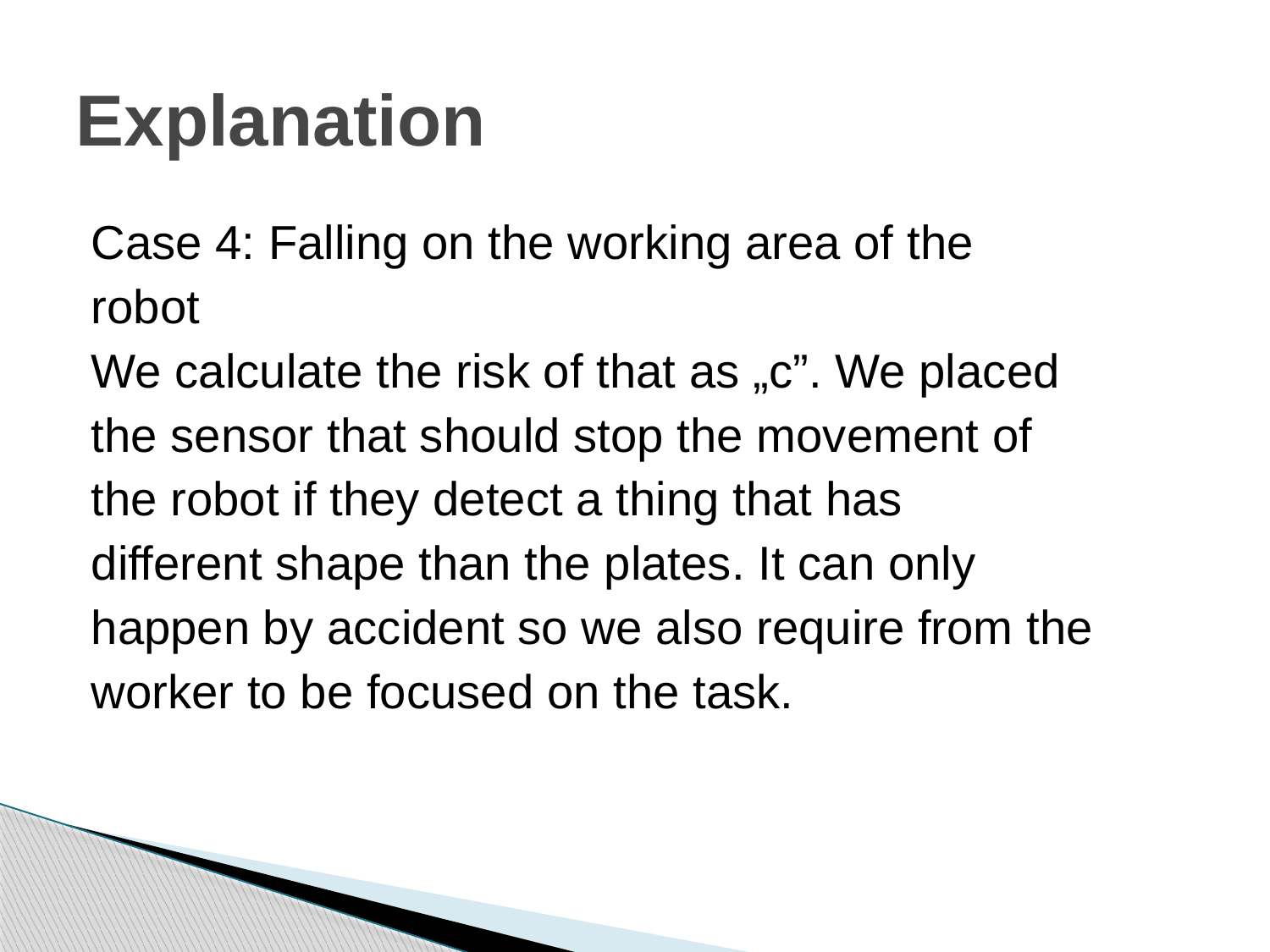

# Explanation
Case 4: Falling on the working area of the
robot
We calculate the risk of that as „c”. We placed
the sensor that should stop the movement of
the robot if they detect a thing that has
different shape than the plates. It can only
happen by accident so we also require from the
worker to be focused on the task.